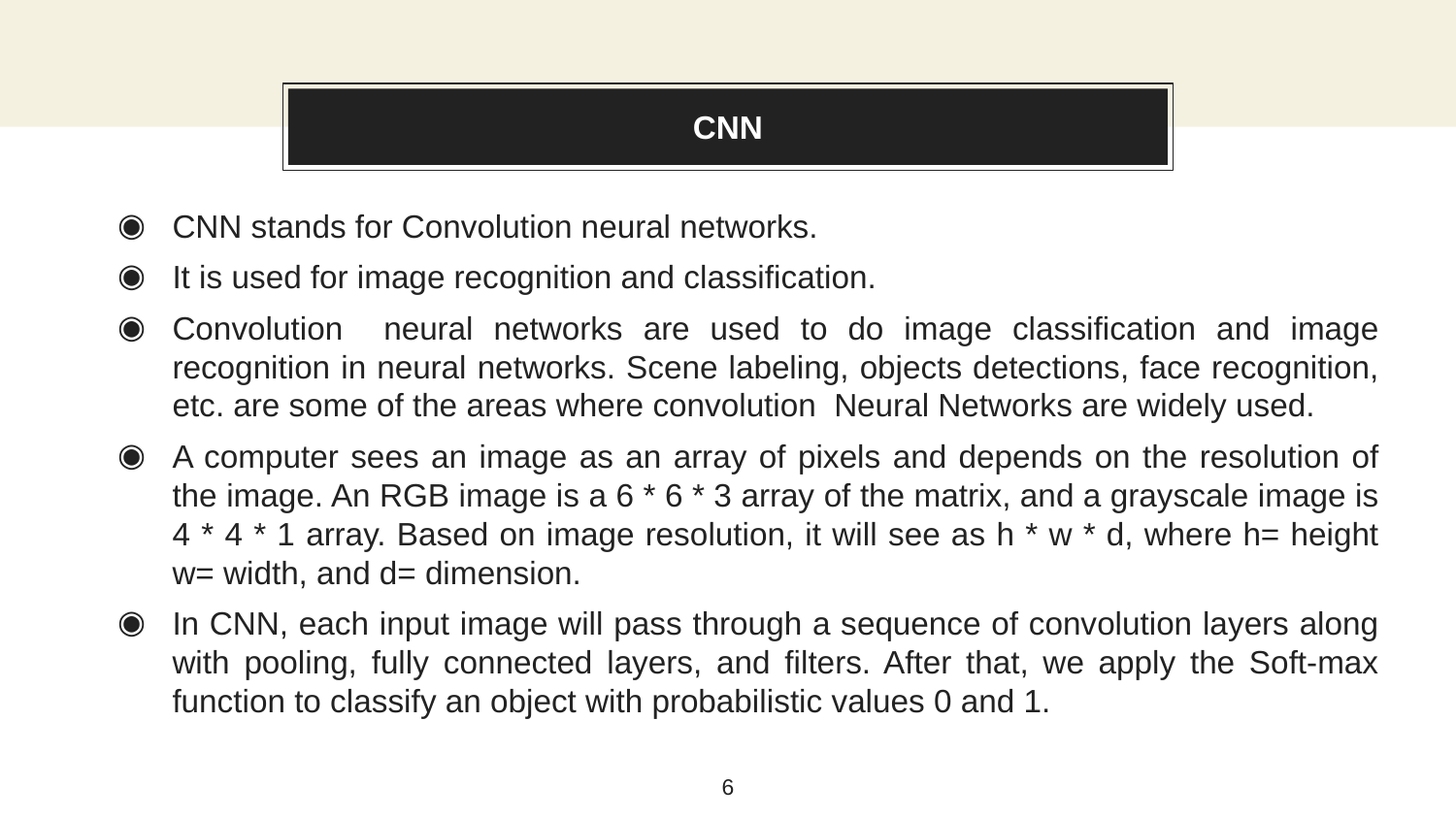

# CNN
CNN stands for Convolution neural networks.
It is used for image recognition and classification.
Convolution  neural networks are used to do image classification and image recognition in neural networks. Scene labeling, objects detections, face recognition, etc. are some of the areas where convolution  Neural Networks are widely used.
A computer sees an image as an array of pixels and depends on the resolution of the image. An RGB image is a 6 * 6 * 3 array of the matrix, and a grayscale image is 4 * 4 * 1 array. Based on image resolution, it will see as h * w * d, where h= height w= width, and d= dimension.
In CNN, each input image will pass through a sequence of convolution layers along with pooling, fully connected layers, and filters. After that, we apply the Soft-max function to classify an object with probabilistic values 0 and 1.
6